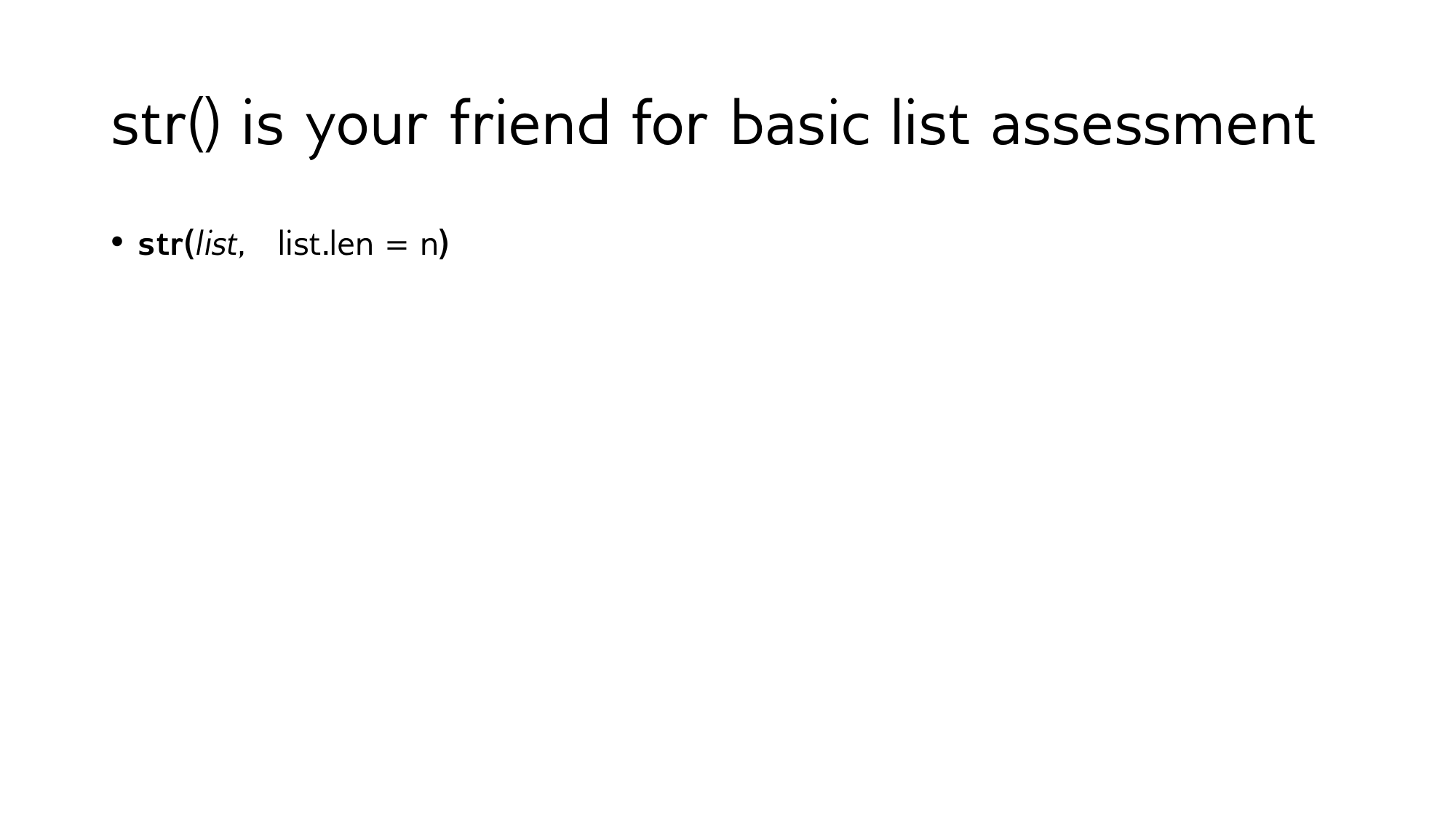

# str() is your friend for basic list assessment
str(list,   list.len = n)